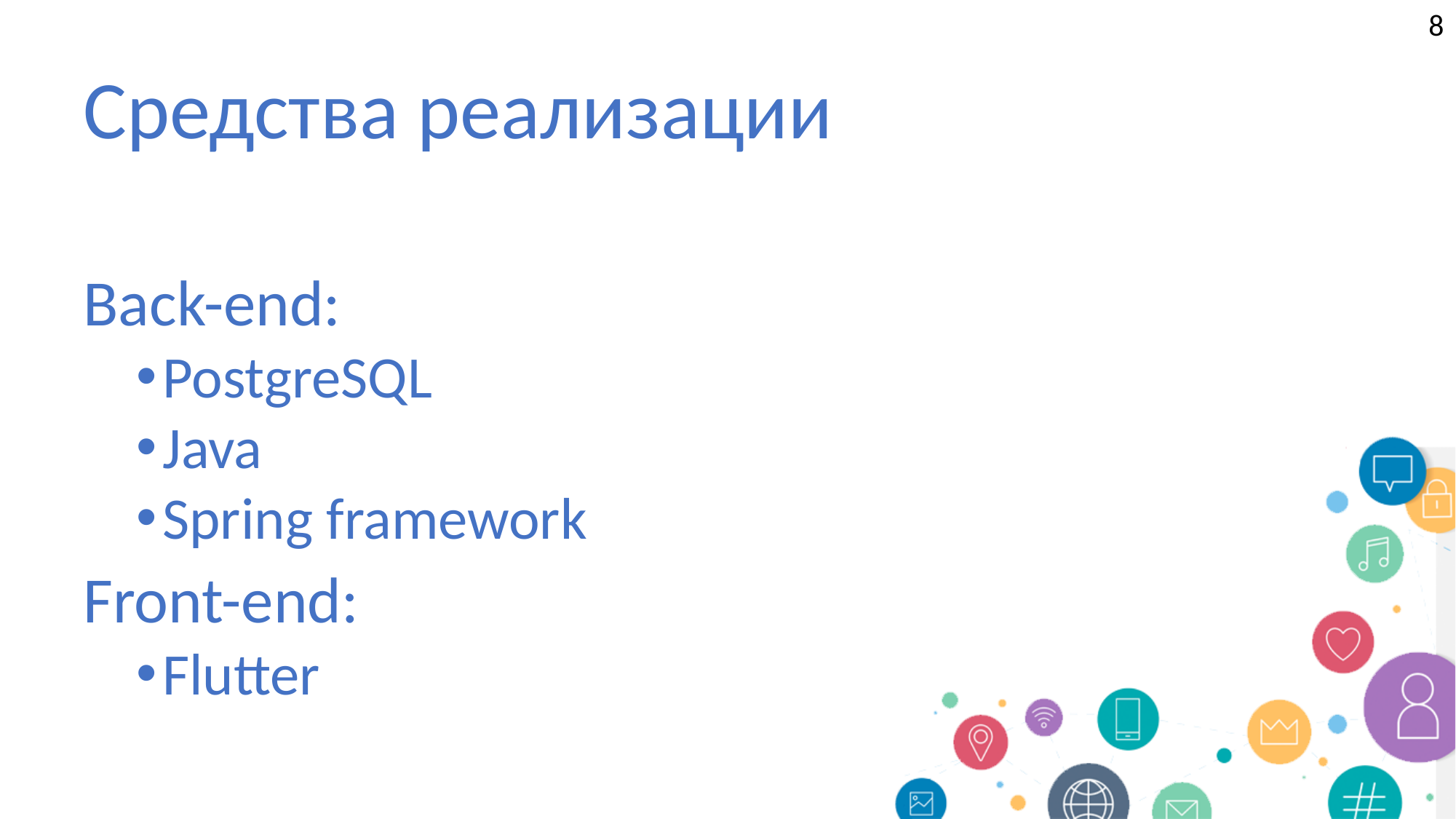

8
# Средства реализации
Back-end:
PostgreSQL
Java
Spring framework
Front-end:
Flutter